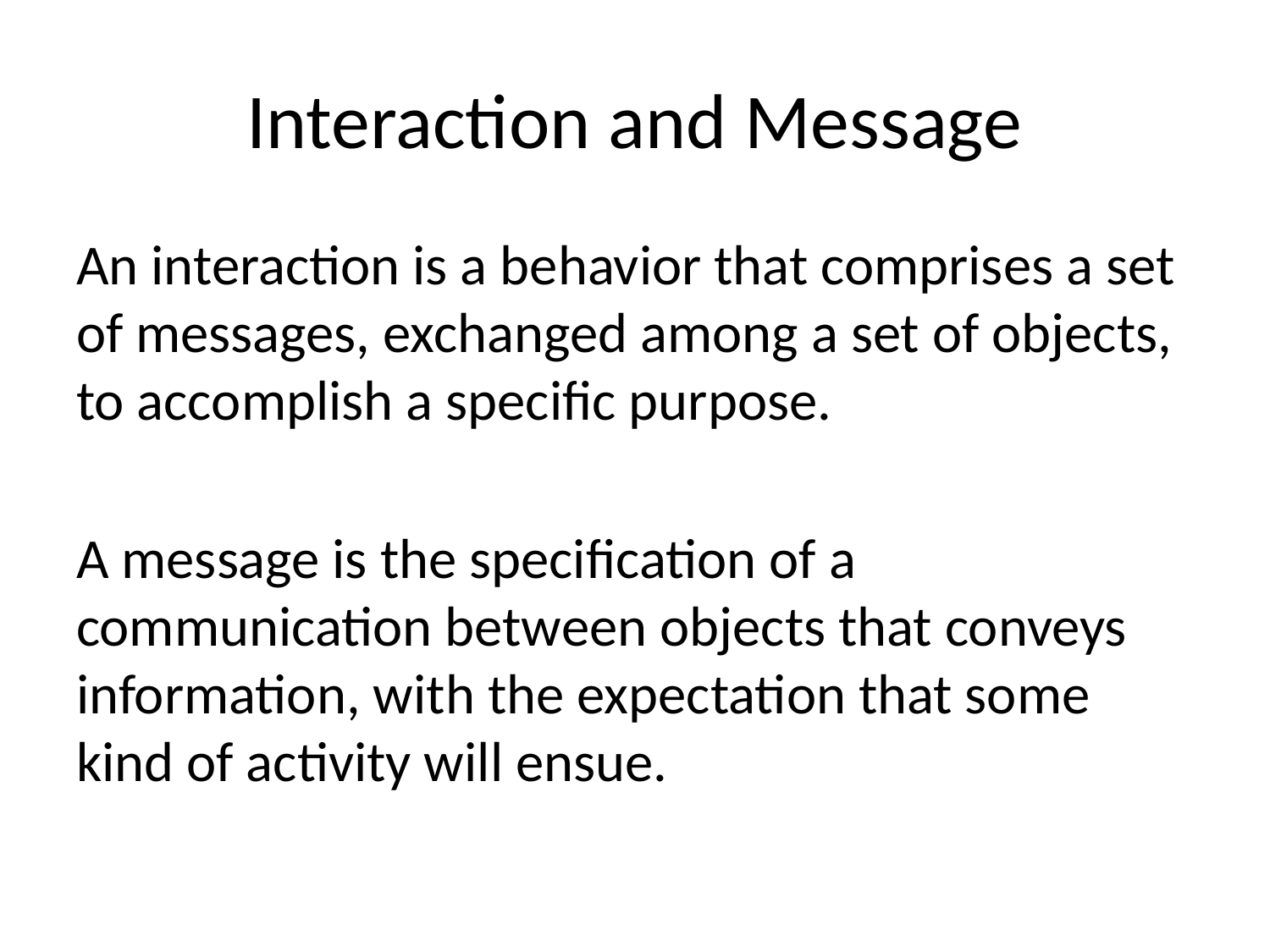

# Interaction and Message
An interaction is a behavior that comprises a set of messages, exchanged among a set of objects, to accomplish a specific purpose.

A message is the specification of a communication between objects that conveys information, with the expectation that some kind of activity will ensue.